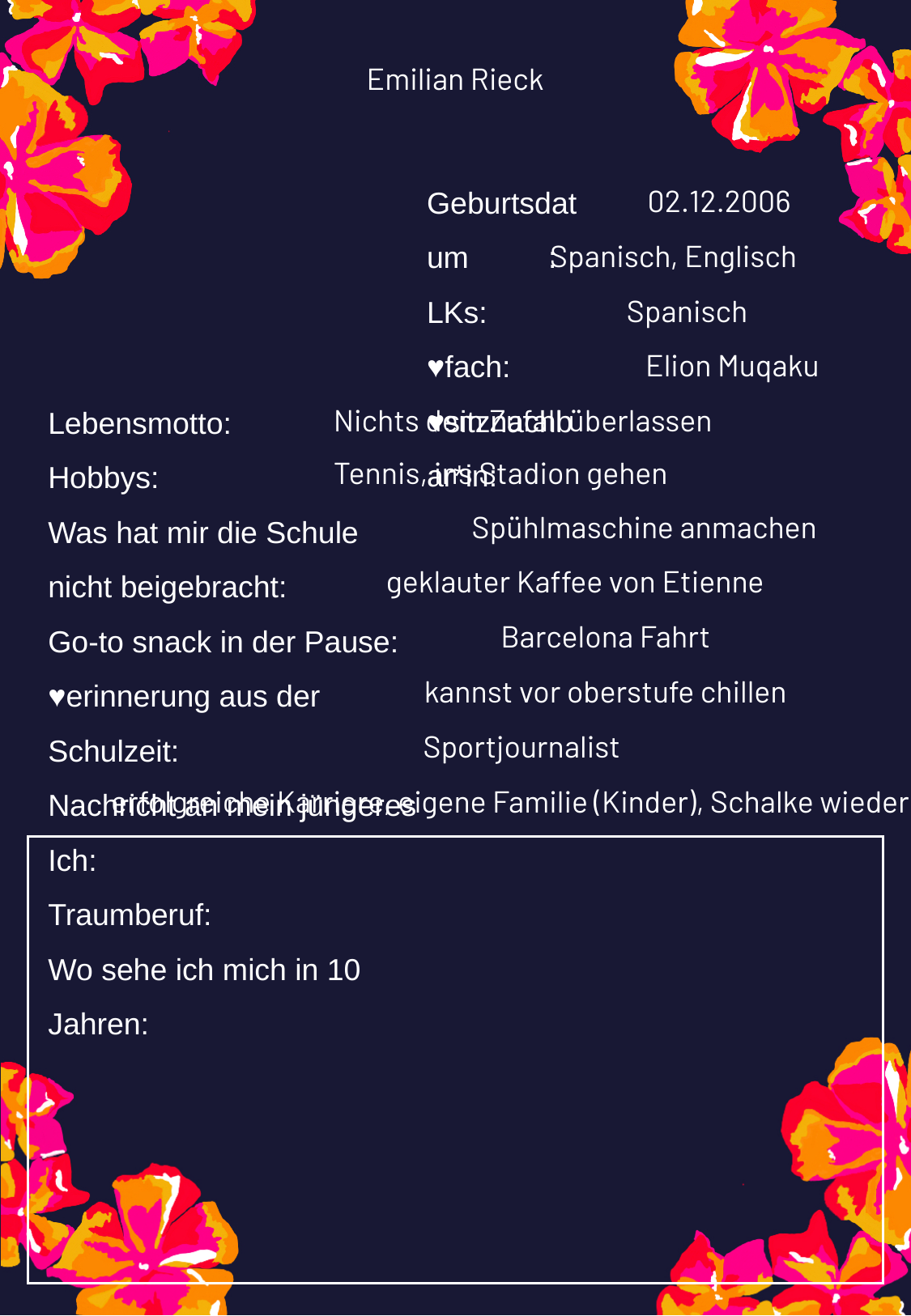

Emilian Rieck

02.12.2006

Spanisch, Englisch

Spanisch

Elion Muqaku

Nichts dem Zufall überlassen

Tennis, ins Stadion gehen

Spühlmaschine anmachen

geklauter Kaffee von Etienne

Barcelona Fahrt

kannst vor oberstufe chillen

Sportjournalist

erfolgreiche Karriere, eigene Familie (Kinder), Schalke wieder Bundesliga??